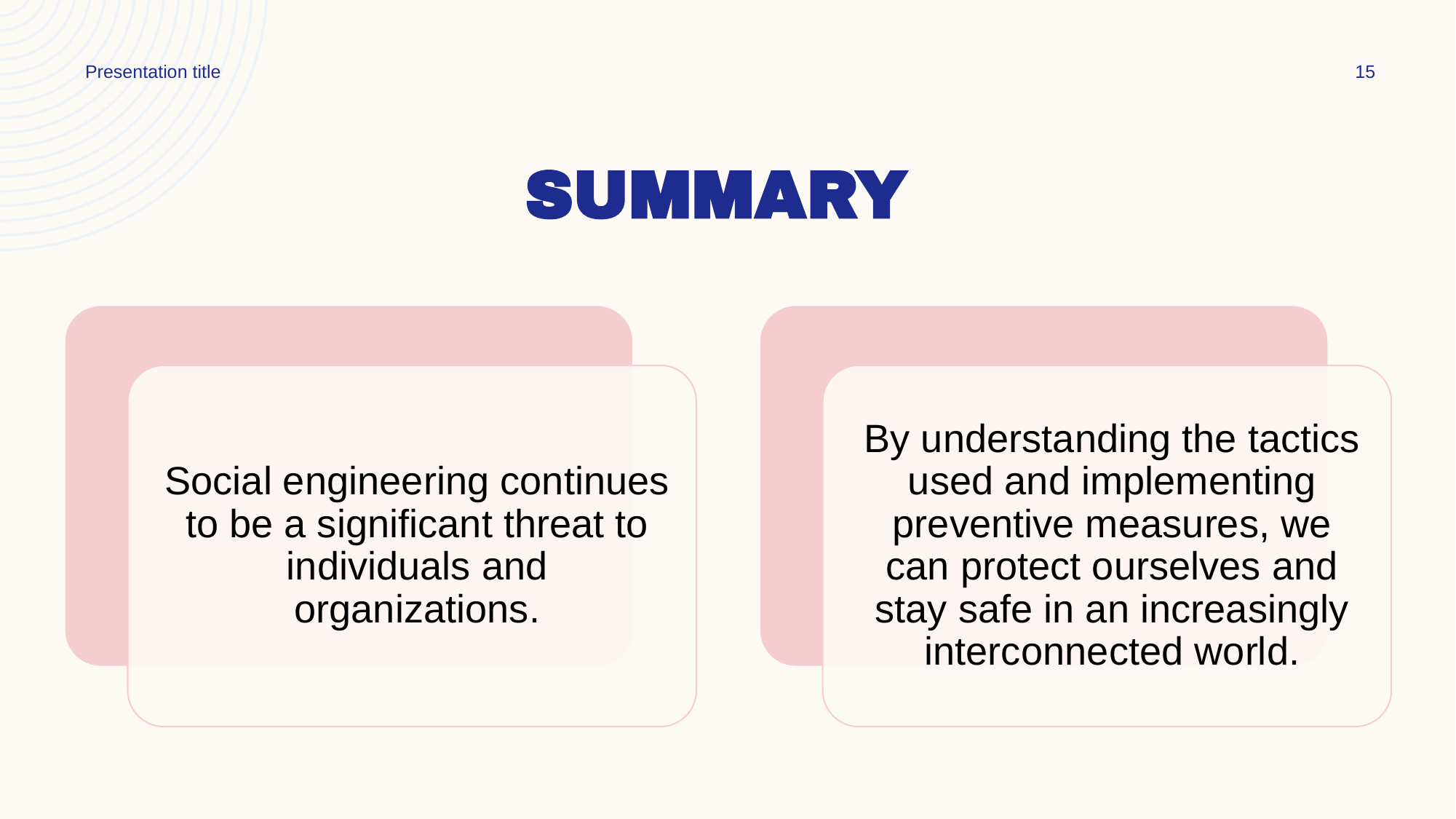

Presentation title
15
# SUMMARY
Social engineering continues to be a significant threat to individuals and organizations.
By understanding the tactics used and implementing preventive measures, we can protect ourselves and stay safe in an increasingly interconnected world.